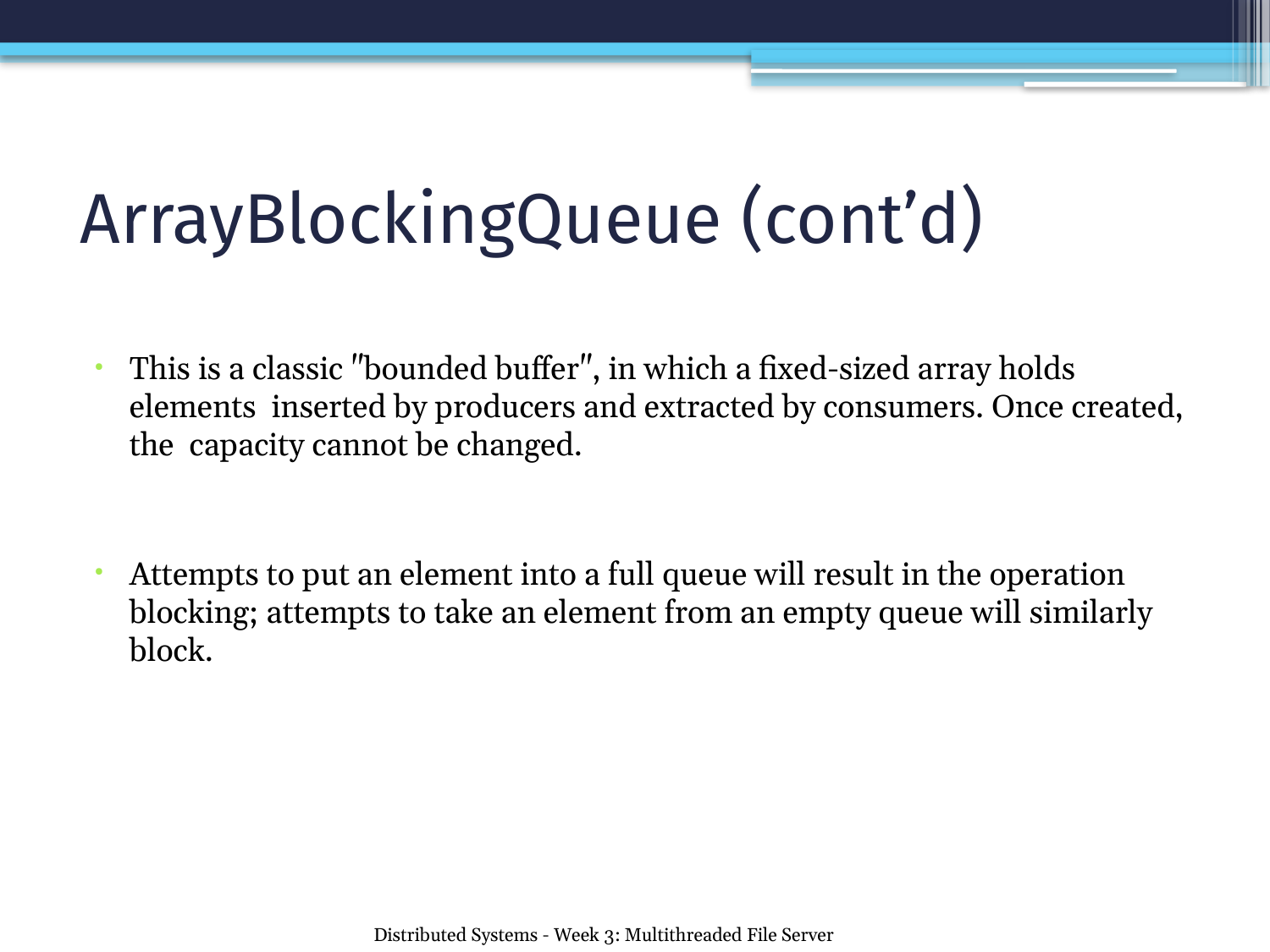

# ArrayBlockingQueue (cont’d)
This is a classic "bounded buffer", in which a fixed-sized array holds elements  inserted by producers and extracted by consumers. Once created, the  capacity cannot be changed.

Attempts to put an element into a full queue will result in the operation  blocking; attempts to take an element from an empty queue will similarly  block.
Distributed Systems - Week 3: Multithreaded File Server